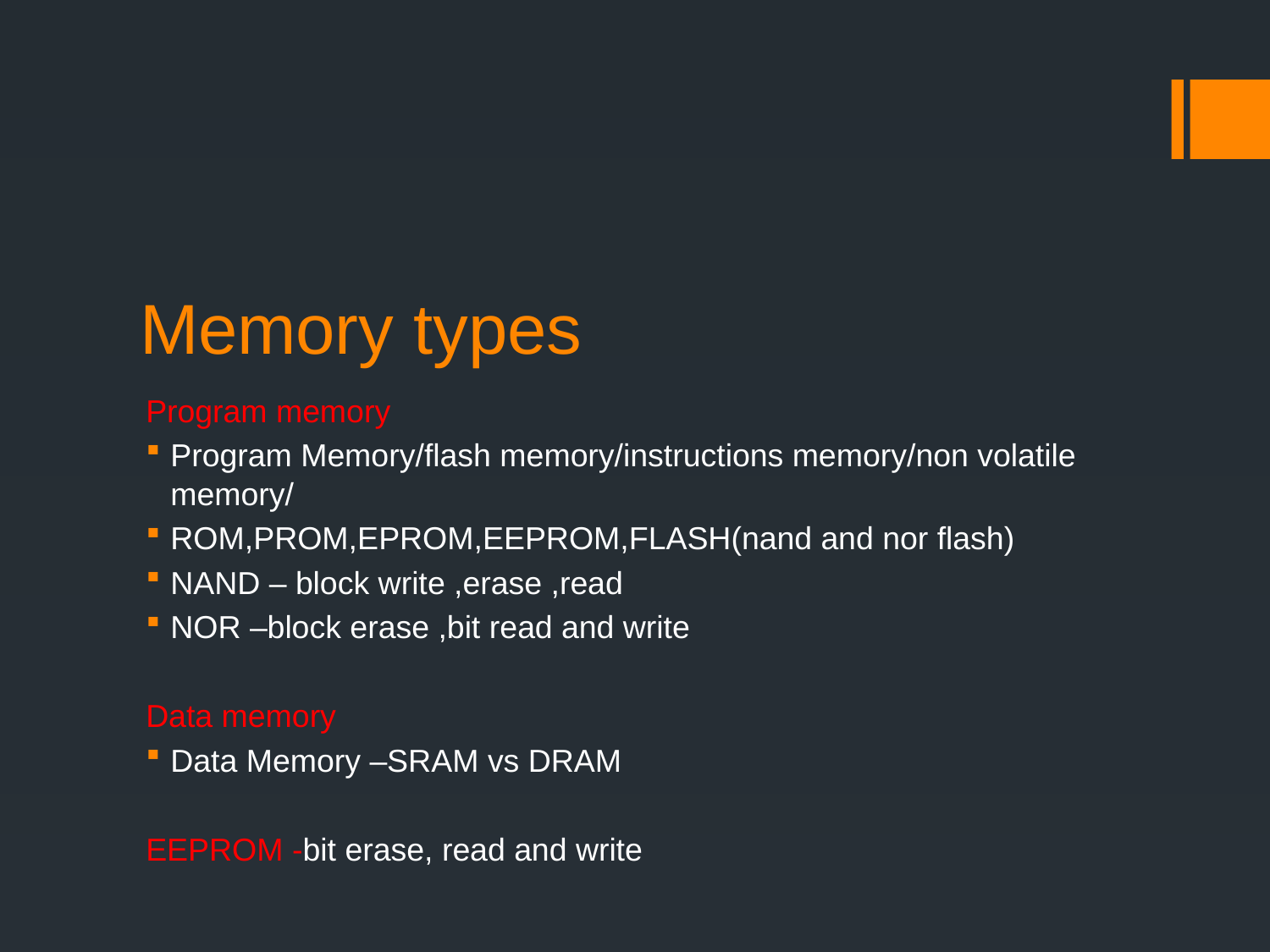

# Memory types
Program memory
Program Memory/flash memory/instructions memory/non volatile memory/
ROM,PROM,EPROM,EEPROM,FLASH(nand and nor flash)
NAND – block write ,erase ,read
NOR –block erase ,bit read and write

Data memory
Data Memory –SRAM vs DRAM

EEPROM -bit erase, read and write